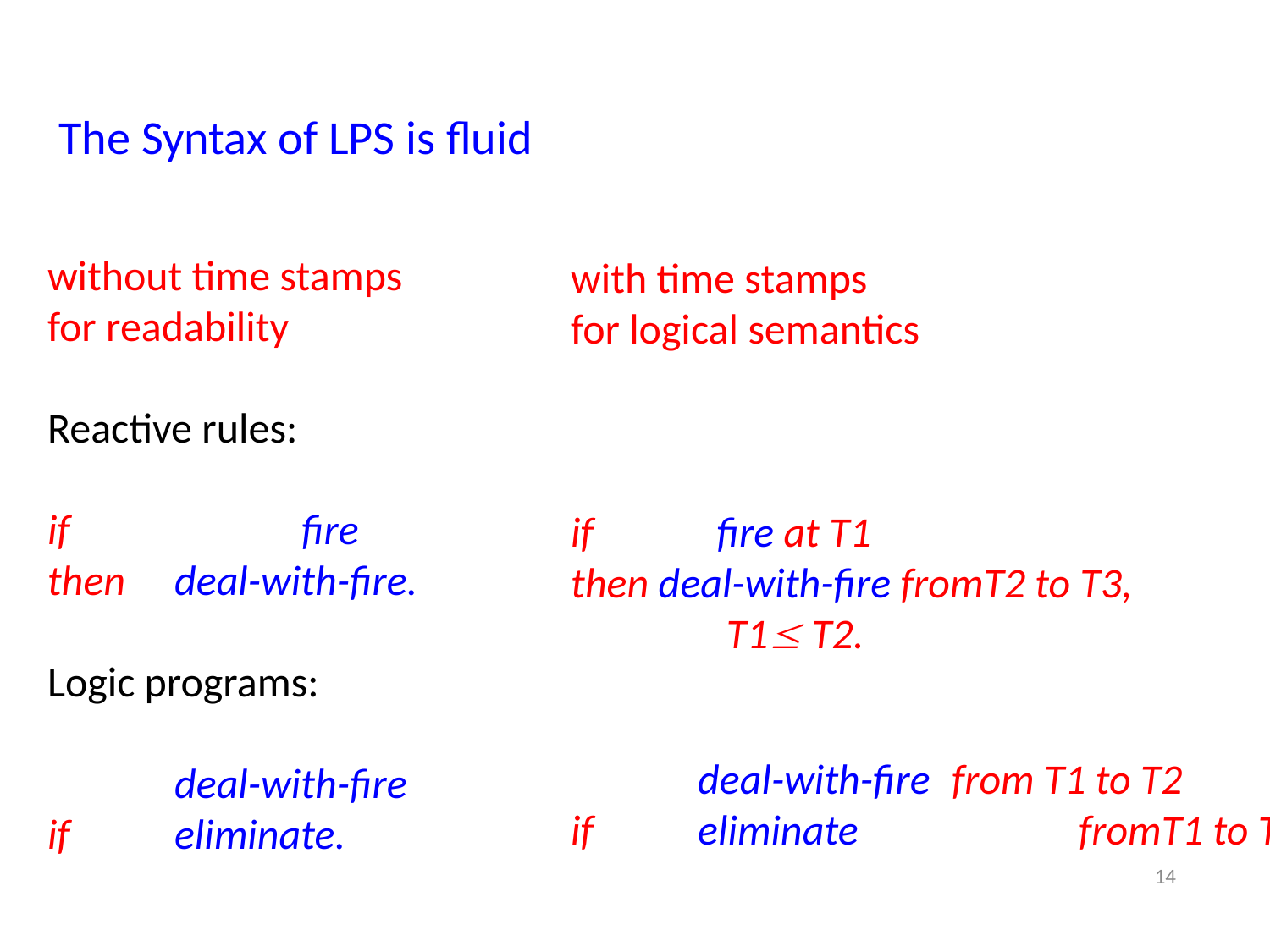

# The Syntax of LPS is fluid
without time stamps
for readability

Reactive rules:

if		fire
then	deal-with-fire.

Logic programs:

	deal-with-fire
if 	eliminate.

with time stamps
for logical semantics

if 	  fire at T1
then deal-with-fire fromT2 to T3,
	   T1≤ T2.
	deal-with-fire 	from T1 to T2
if 	eliminate 		fromT1 to T2.
14